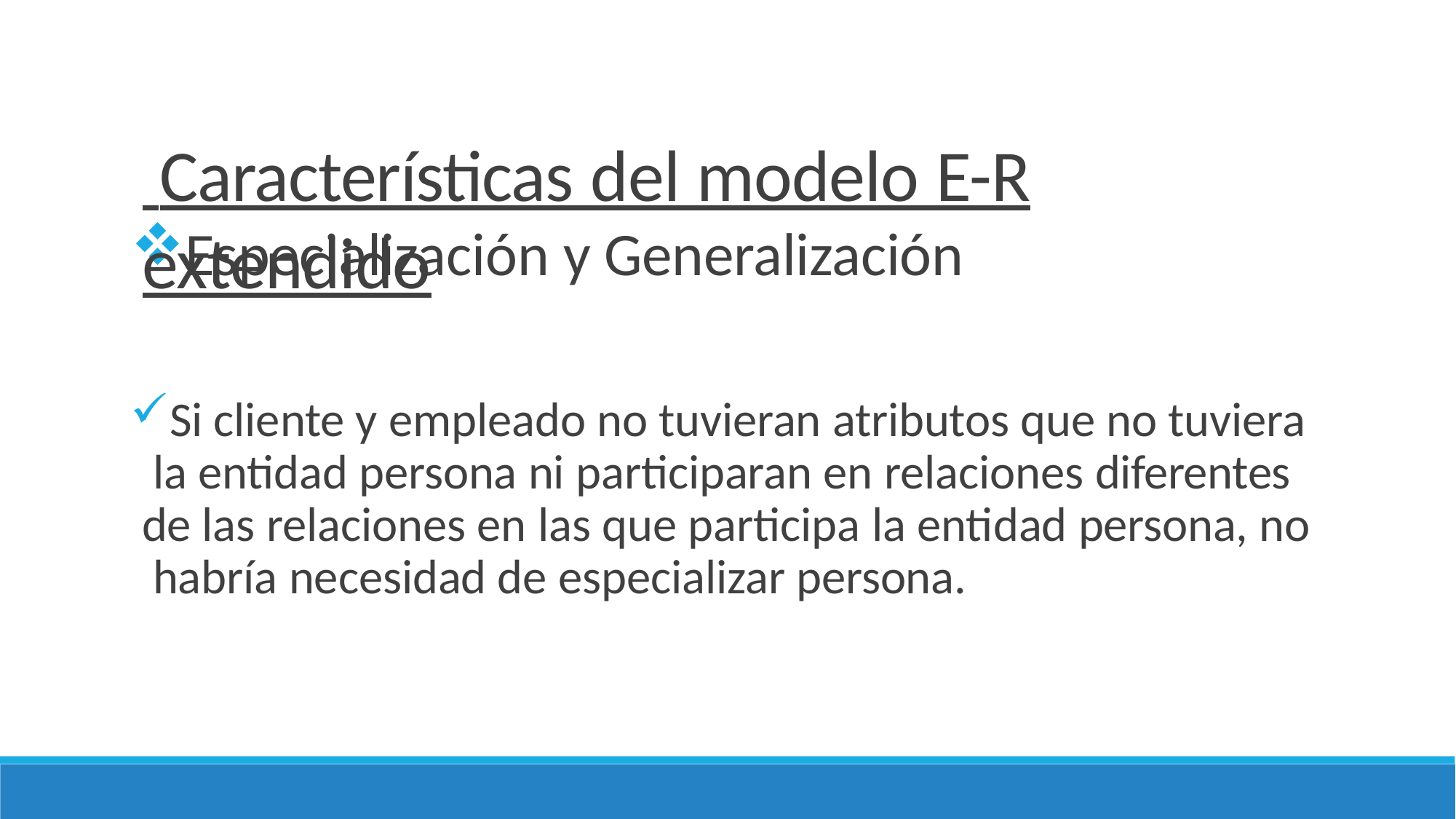

# Características del modelo E-R extendido
Especialización y Generalización

Si cliente y empleado no tuvieran atributos que no tuviera  la entidad persona ni participaran en relaciones diferentes  de las relaciones en las que participa la entidad persona, no  habría necesidad de especializar persona.